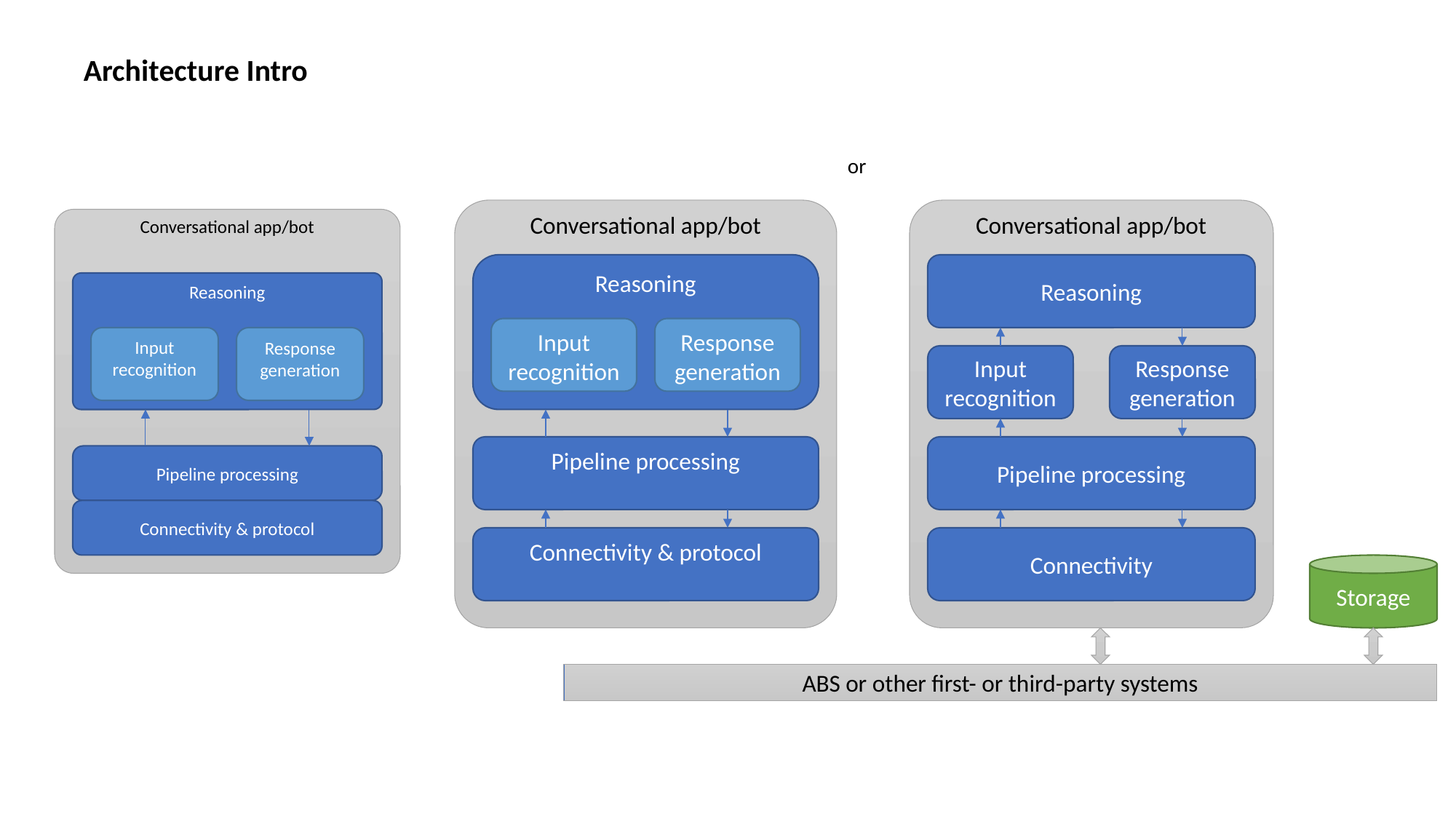

Architecture Intro
or
Conversational app/bot
Reasoning
Input recognition
Response generation
Pipeline processing
Connectivity & protocol
Conversational app/bot
Reasoning
Input recognition
Response generation
Pipeline processing
Connectivity
Conversational app/bot
Reasoning
Input recognition
Response generation
Pipeline processing
Connectivity & protocol
Storage

ABS or other first- or third-party systems